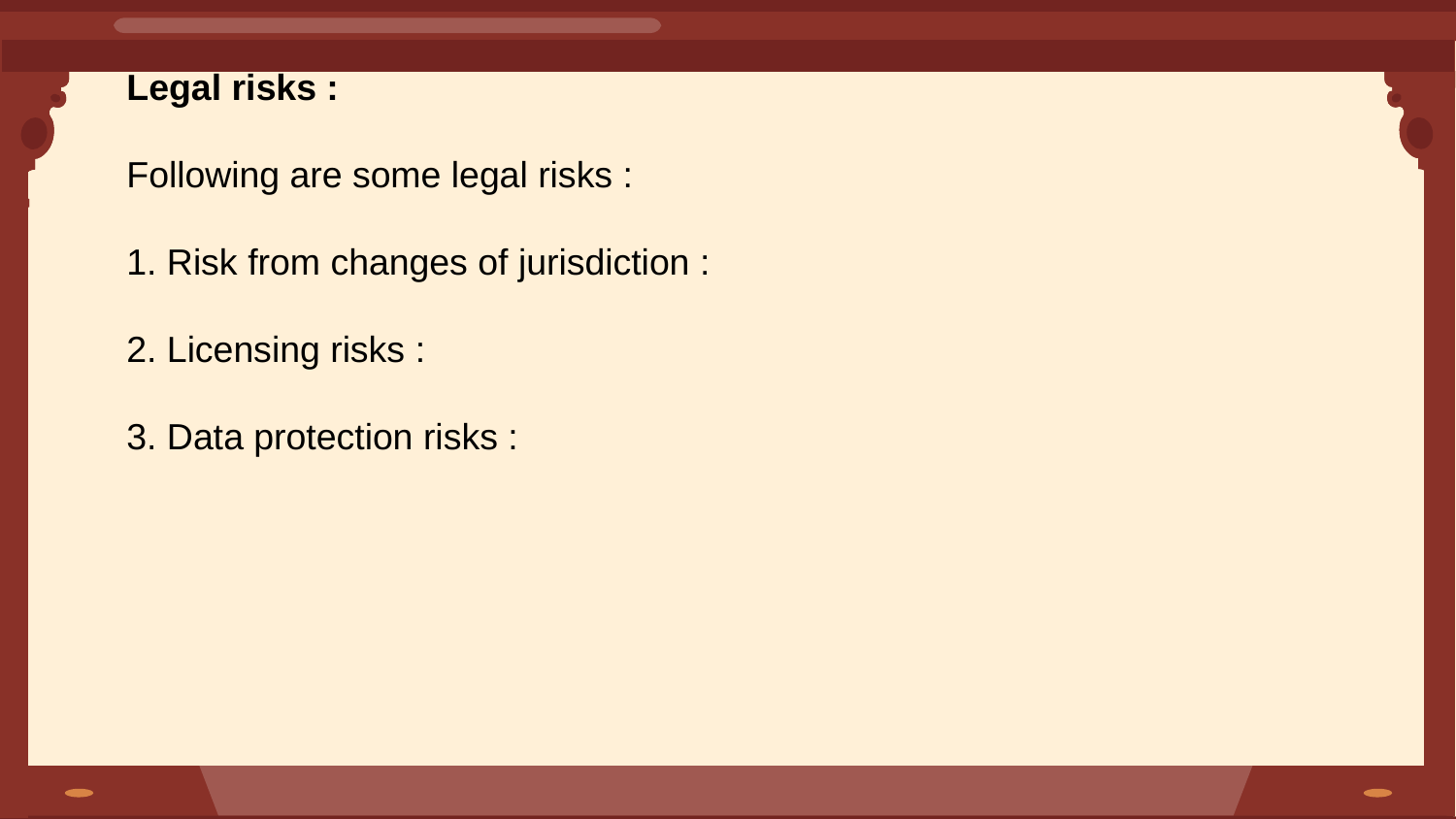

Legal risks :

Following are some legal risks :

1. Risk from changes of jurisdiction :

2. Licensing risks :

3. Data protection risks :